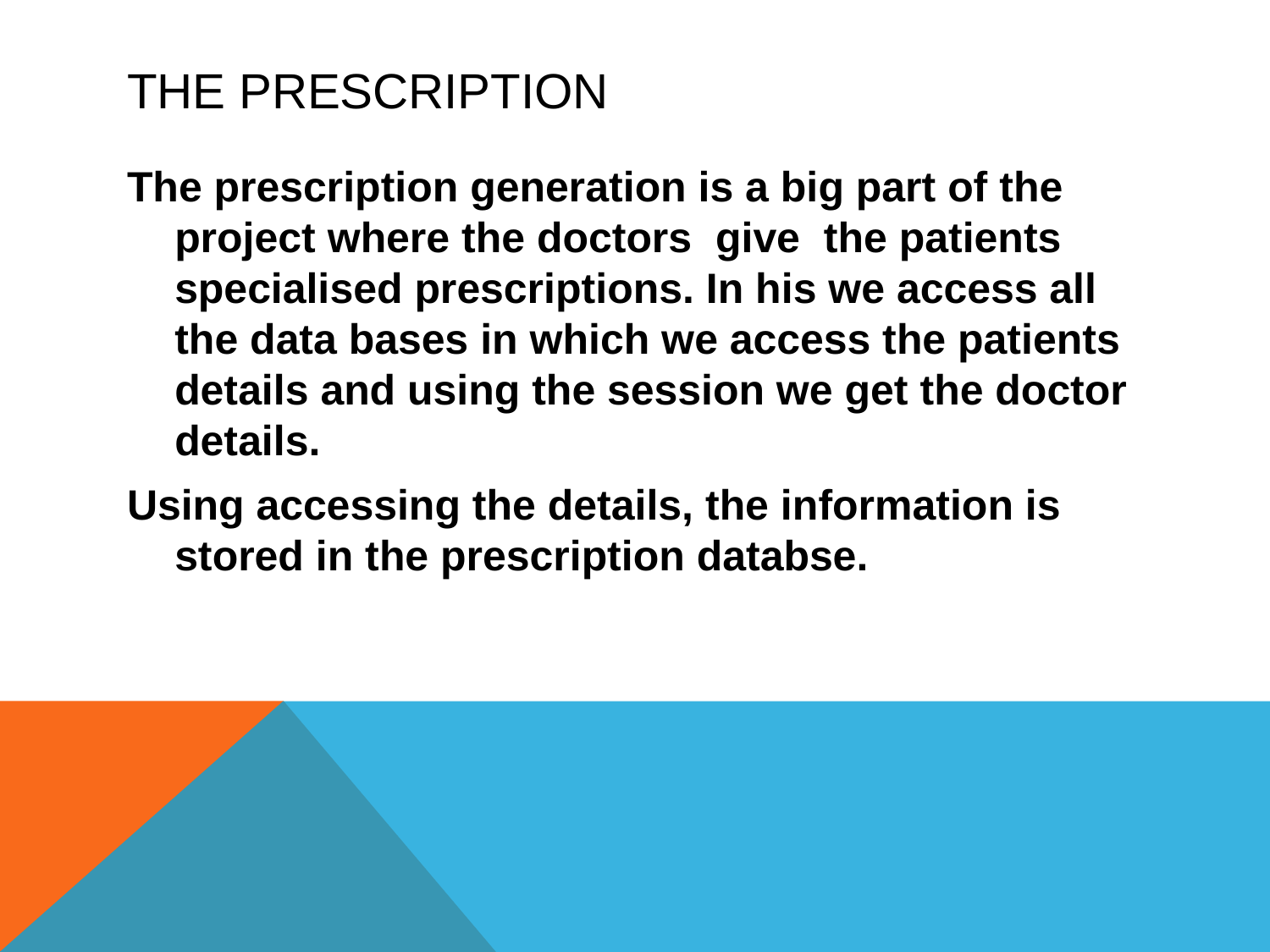

# The prescription
The prescription generation is a big part of the project where the doctors  give  the patients specialised prescriptions. In his we access all the data bases in which we access the patients details and using the session we get the doctor details.
Using accessing the details, the information is stored in the prescription databse.